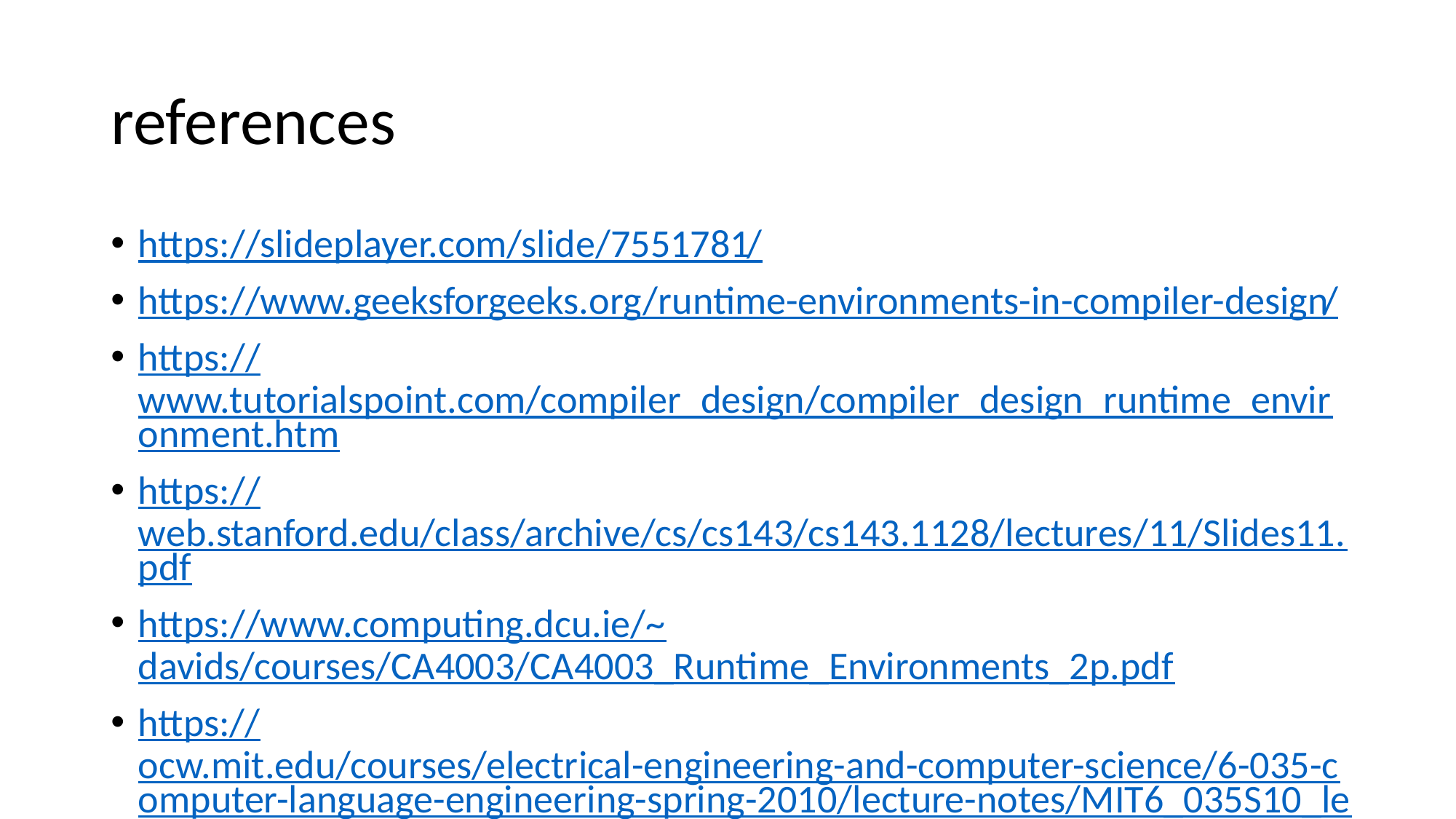

# references
https://slideplayer.com/slide/7551781/
https://www.geeksforgeeks.org/runtime-environments-in-compiler-design/
https://www.tutorialspoint.com/compiler_design/compiler_design_runtime_environment.htm
https://web.stanford.edu/class/archive/cs/cs143/cs143.1128/lectures/11/Slides11.pdf
https://www.computing.dcu.ie/~davids/courses/CA4003/CA4003_Runtime_Environments_2p.pdf
https://ocw.mit.edu/courses/electrical-engineering-and-computer-science/6-035-computer-language-engineering-spring-2010/lecture-notes/MIT6_035S10_lec07.pdf